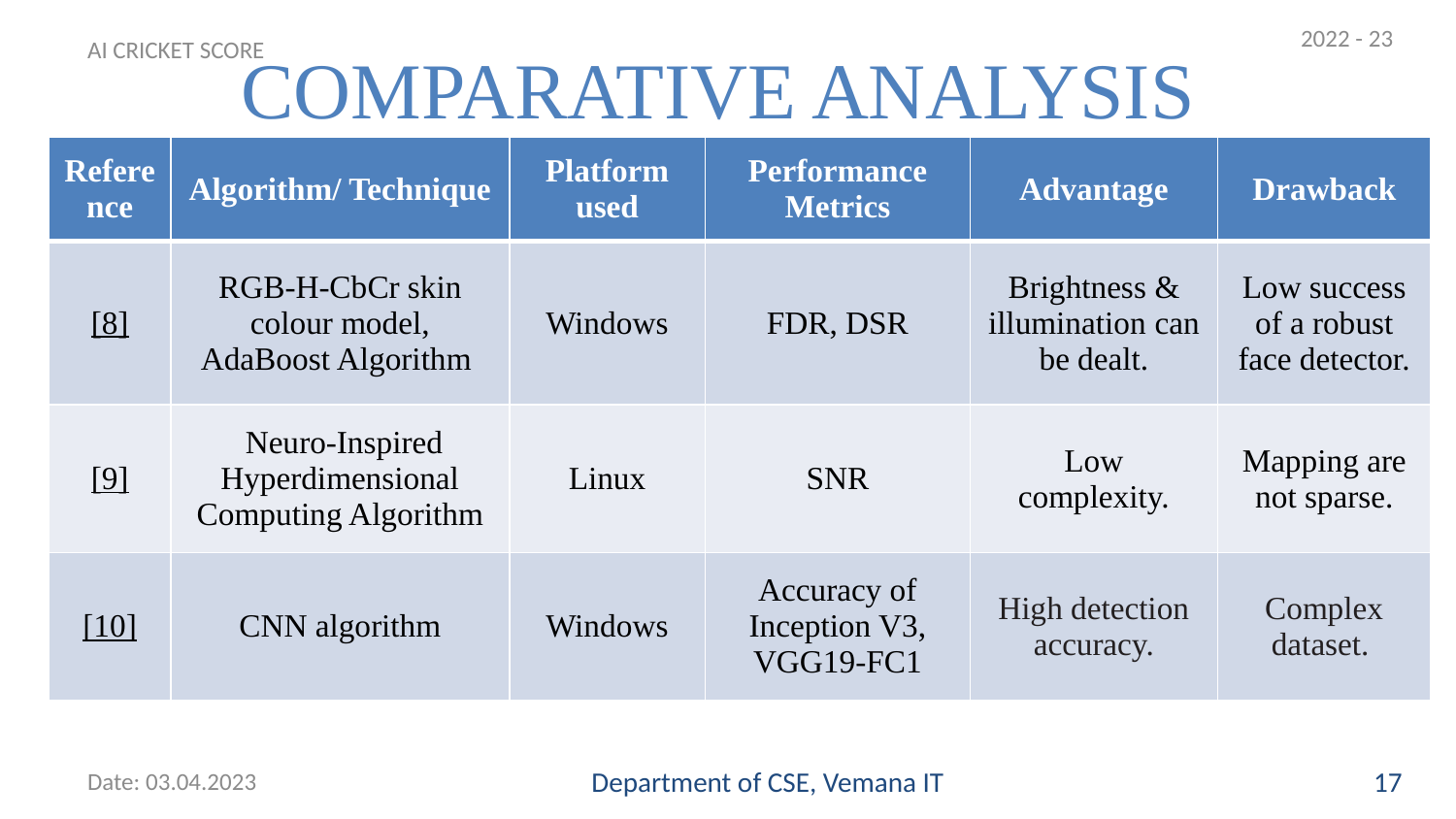

2022 - 23
# COMPARATIVE ANALYSIS
AI CRICKET SCORE
| Reference | Algorithm/ Technique | Platform used | Performance Metrics | Advantage | Drawback |
| --- | --- | --- | --- | --- | --- |
| [8] | RGB-H-CbCr skin colour model, AdaBoost Algorithm | Windows | FDR, DSR | Brightness & illumination can be dealt. | Low success of a robust face detector. |
| [9] | Neuro-Inspired Hyperdimensional Computing Algorithm | Linux | SNR | Low complexity. | Mapping are not sparse. |
| [10] | CNN algorithm | Windows | Accuracy of Inception V3, VGG19-FC1 | High detection accuracy. | Complex dataset. |
Date: 03.04.2023
Department of CSE, Vemana IT
17